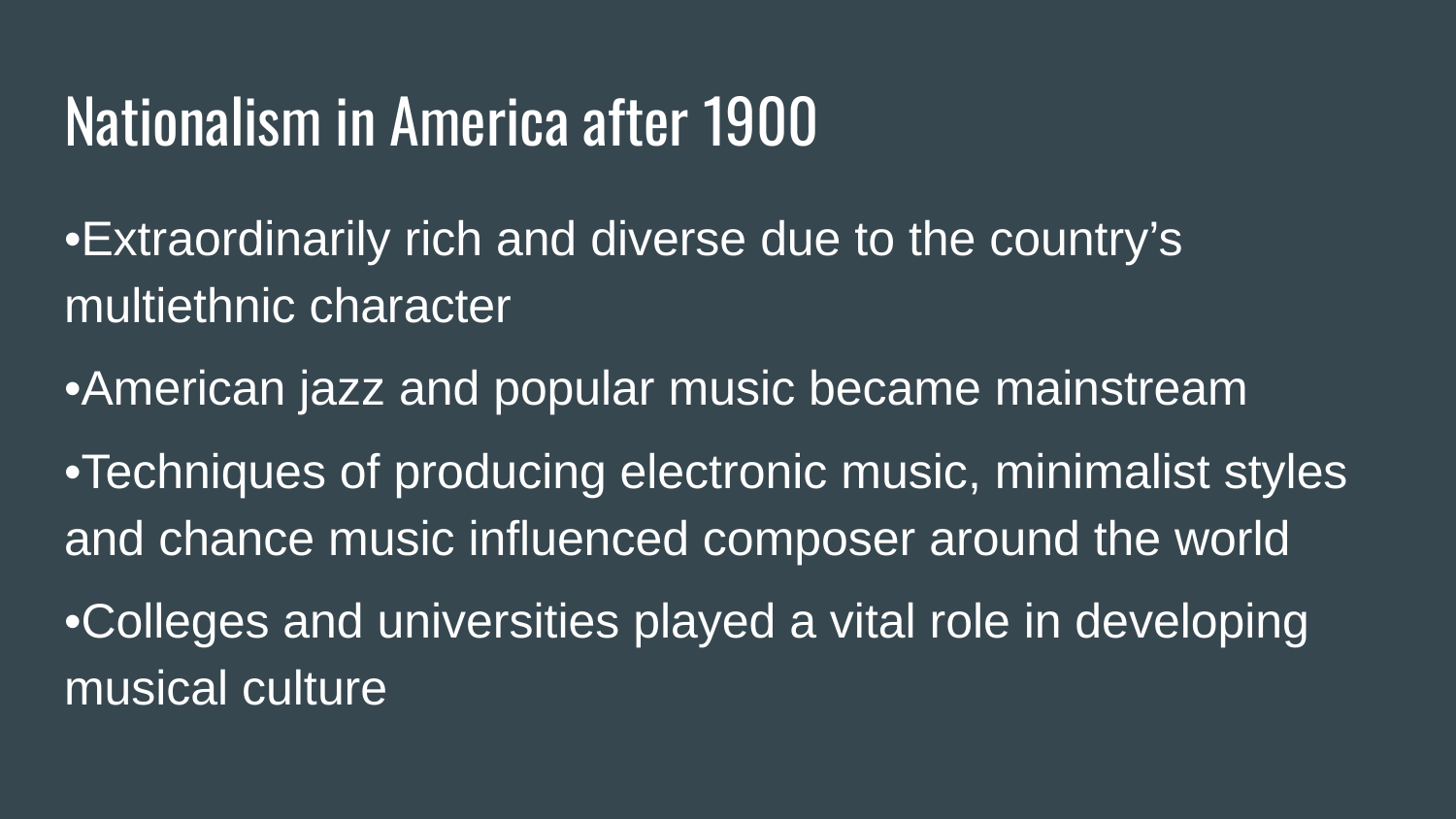

# Nationalism in America after 1900
•Extraordinarily rich and diverse due to the country’s multiethnic character
•American jazz and popular music became mainstream
•Techniques of producing electronic music, minimalist styles and chance music influenced composer around the world
•Colleges and universities played a vital role in developing musical culture